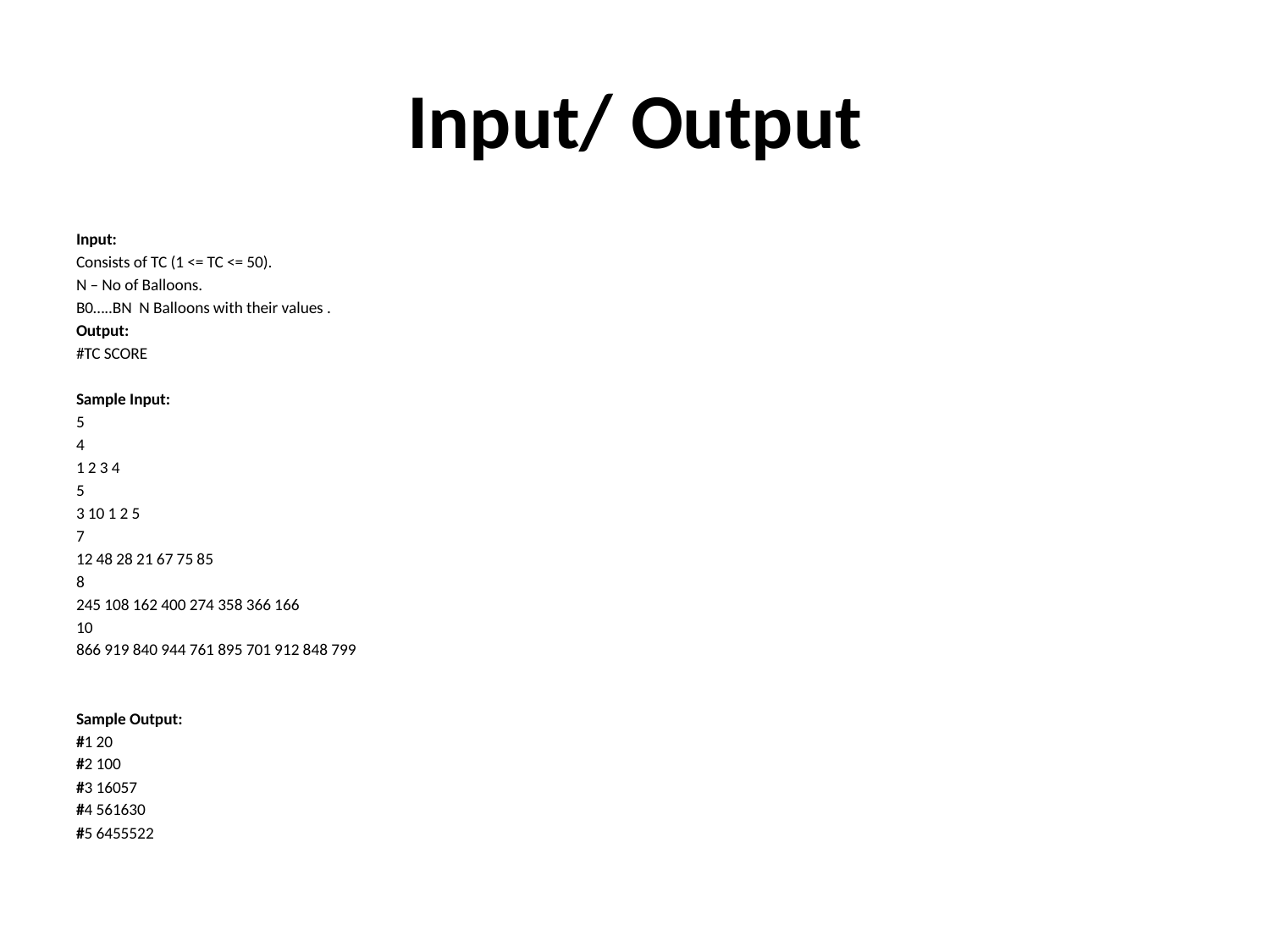

# Input/ Output
Input:
Consists of TC (1 <= TC <= 50).
N – No of Balloons.
B0…..BN  N Balloons with their values .
Output:
#TC SCORE

Sample Input:
5
4
1 2 3 4
5
3 10 1 2 5
7
12 48 28 21 67 75 85
8
245 108 162 400 274 358 366 166
10
866 919 840 944 761 895 701 912 848 799

Sample Output:
#1 20
#2 100
#3 16057
#4 561630
#5 6455522